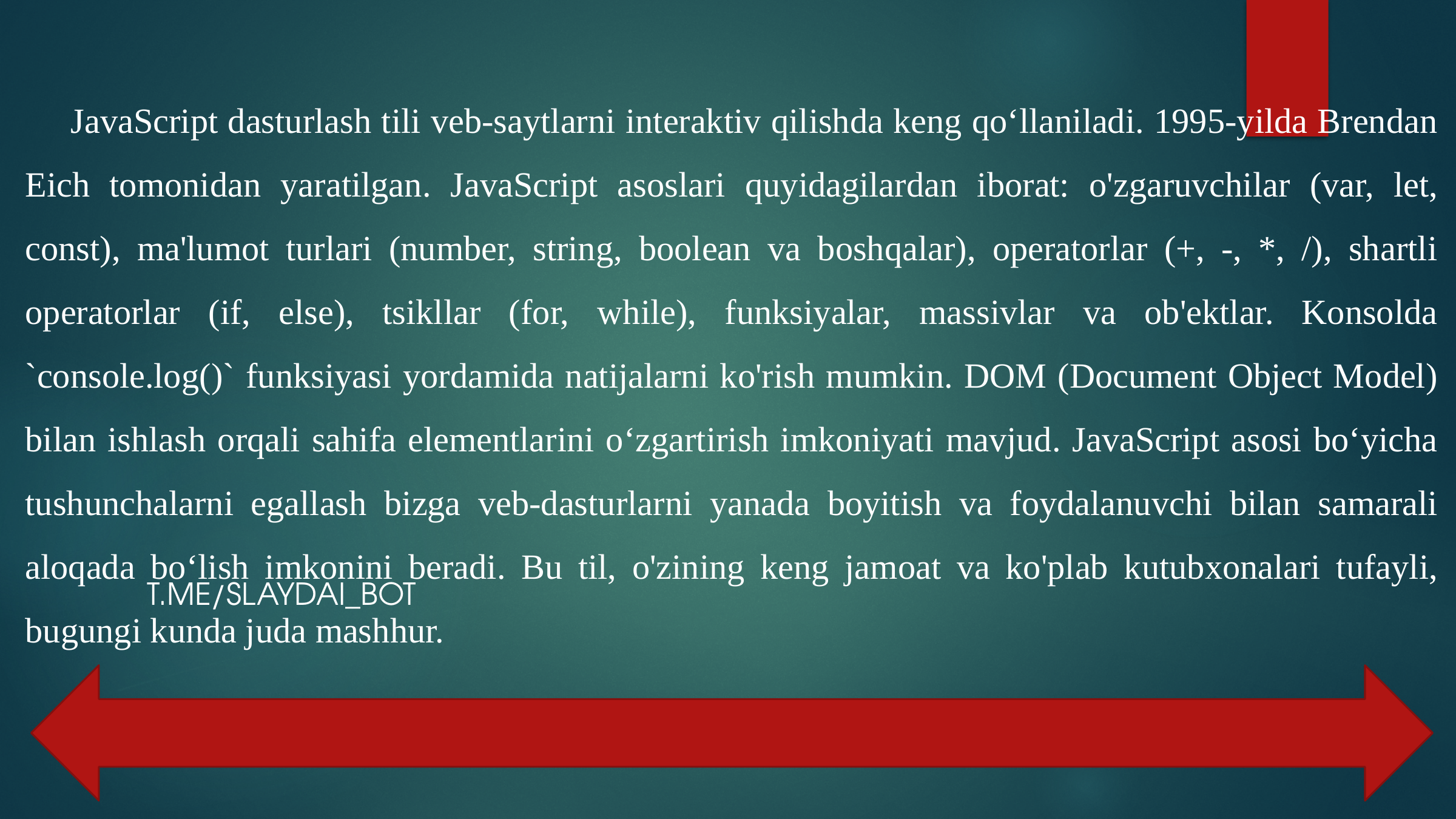

JavaScript dasturlash tili veb-saytlarni interaktiv qilishda keng qo‘llaniladi. 1995-yilda Brendan Eich tomonidan yaratilgan. JavaScript asoslari quyidagilardan iborat: o'zgaruvchilar (var, let, const), ma'lumot turlari (number, string, boolean va boshqalar), operatorlar (+, -, *, /), shartli operatorlar (if, else), tsikllar (for, while), funksiyalar, massivlar va ob'ektlar. Konsolda `console.log()` funksiyasi yordamida natijalarni ko'rish mumkin. DOM (Document Object Model) bilan ishlash orqali sahifa elementlarini o‘zgartirish imkoniyati mavjud. JavaScript asosi bo‘yicha tushunchalarni egallash bizga veb-dasturlarni yanada boyitish va foydalanuvchi bilan samarali aloqada bo‘lish imkonini beradi. Bu til, o'zining keng jamoat va ko'plab kutubxonalari tufayli, bugungi kunda juda mashhur.
t.me/slaydai_bot